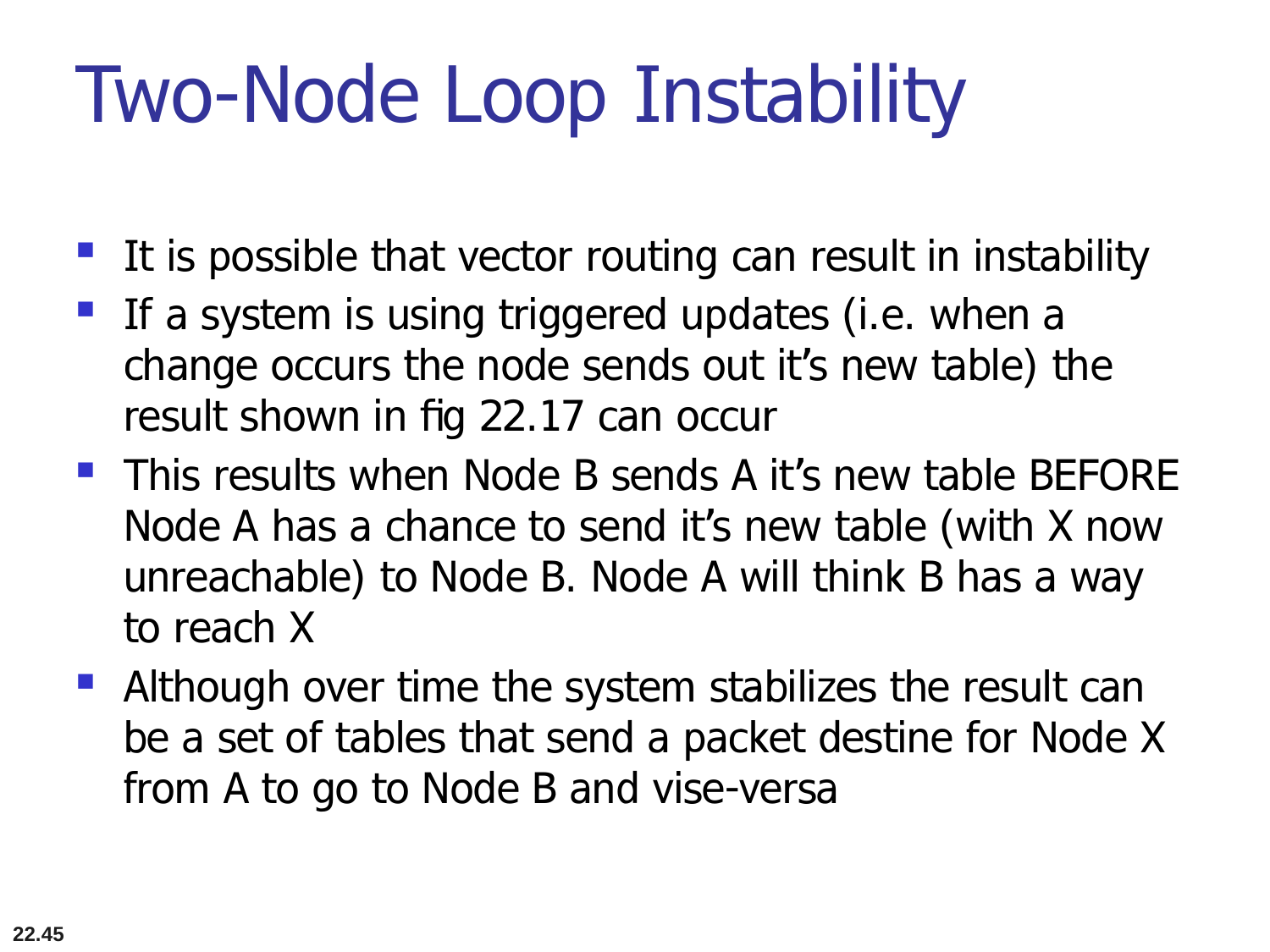

# Two-Node Loop Instability
It is possible that vector routing can result in instability
If a system is using triggered updates (i.e. when a change occurs the node sends out it’s new table) the result shown in fig 22.17 can occur
This results when Node B sends A it’s new table BEFORE Node A has a chance to send it’s new table (with X now unreachable) to Node B. Node A will think B has a way to reach X
Although over time the system stabilizes the result can be a set of tables that send a packet destine for Node X from A to go to Node B and vise-versa
22.45